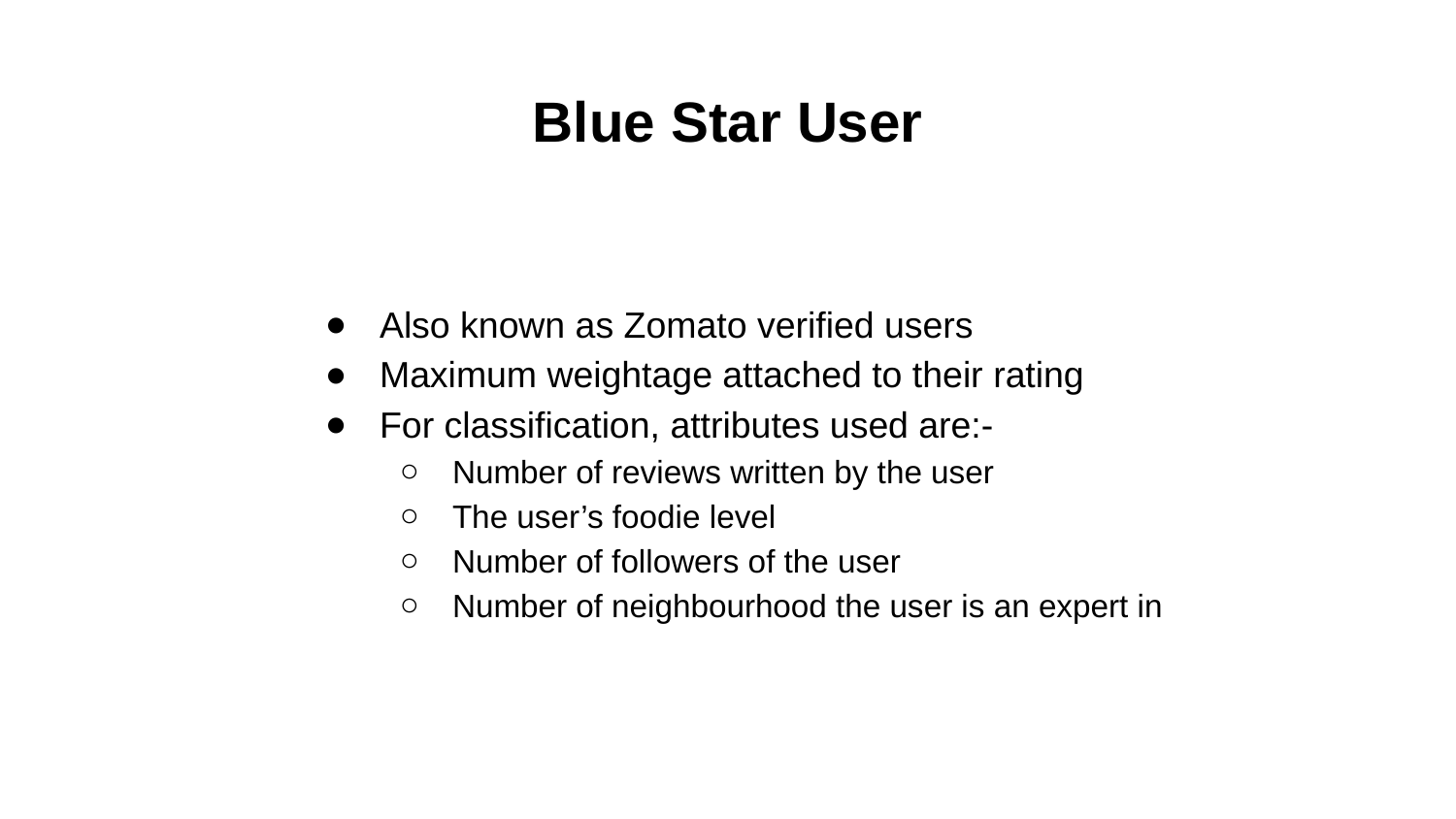

# Blue Star User
Also known as Zomato verified users
Maximum weightage attached to their rating
For classification, attributes used are:-
Number of reviews written by the user
The user’s foodie level
Number of followers of the user
Number of neighbourhood the user is an expert in